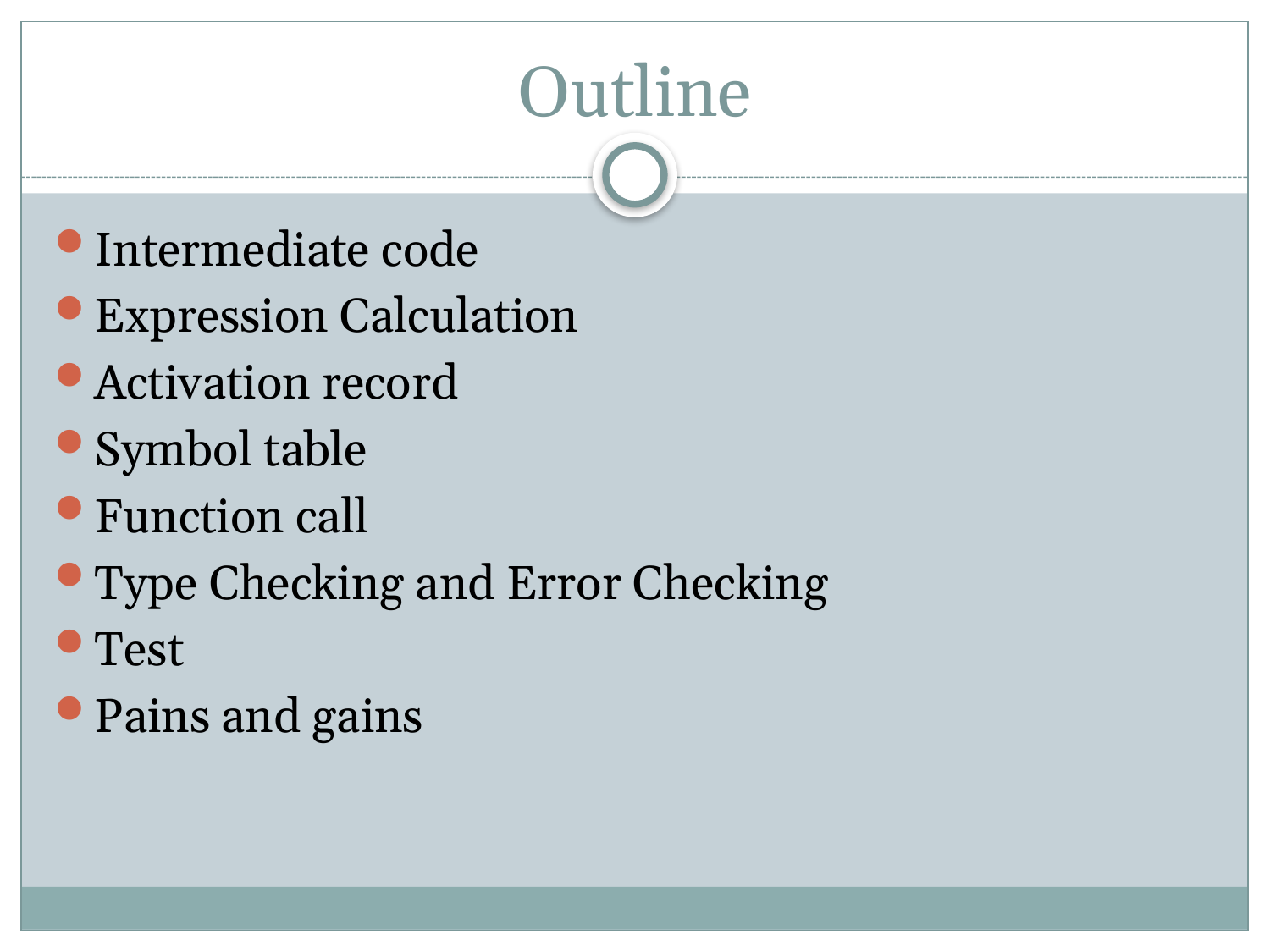

# Outline
Intermediate code
Expression Calculation
Activation record
Symbol table
Function call
Type Checking and Error Checking
Test
Pains and gains